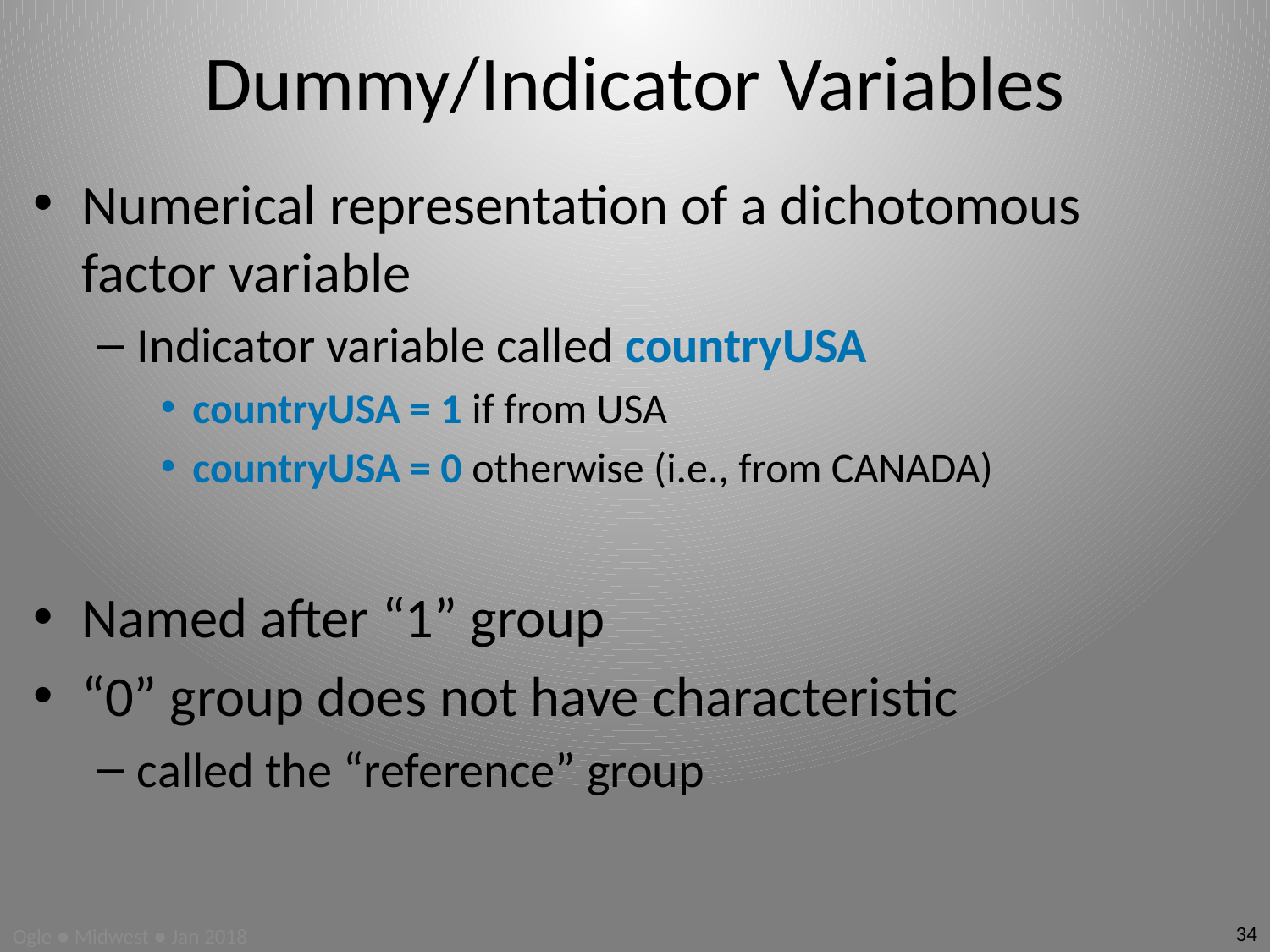

# Dummy/Indicator Variables
Numerical representation of a dichotomous factor variable
Indicator variable called countryUSA
countryUSA = 1 if from USA
countryUSA = 0 otherwise (i.e., from CANADA)

Named after “1” group
“0” group does not have characteristic
called the “reference” group
34
Ogle ● Midwest ● Jan 2018